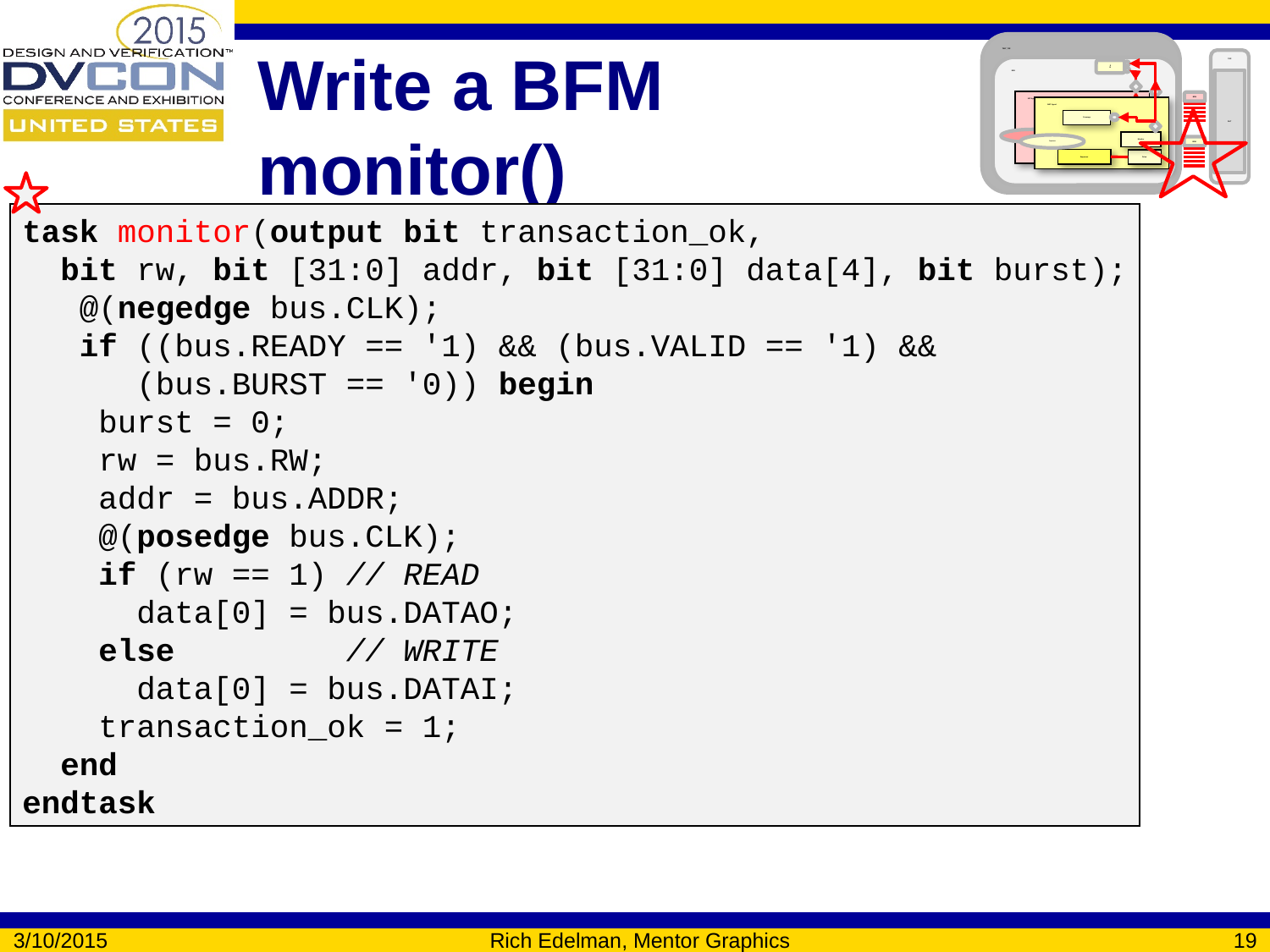

TEST_TOP
TOP
ENV
SB

DUT
ABC Agent
Coverage

Monitor
Sequence
Sequencer
Driver

XYZ Agent
Coverage

Monitor
Sequence
Sequencer
Driver
BFM
BFM
# Write a BFM monitor()

task monitor(output bit transaction_ok,
  bit rw, bit [31:0] addr, bit [31:0] data[4], bit burst);
   @(negedge bus.CLK);
   if ((bus.READY == '1) && (bus.VALID == '1) &&
      (bus.BURST == '0)) begin
    burst = 0;
    rw = bus.RW;
    addr = bus.ADDR;
    @(posedge bus.CLK);
    if (rw == 1) // READ
      data[0] = bus.DATAO;
    else         // WRITE
      data[0] = bus.DATAI;
    transaction_ok = 1;
  end
endtask

3/10/2015
Rich Edelman, Mentor Graphics
19